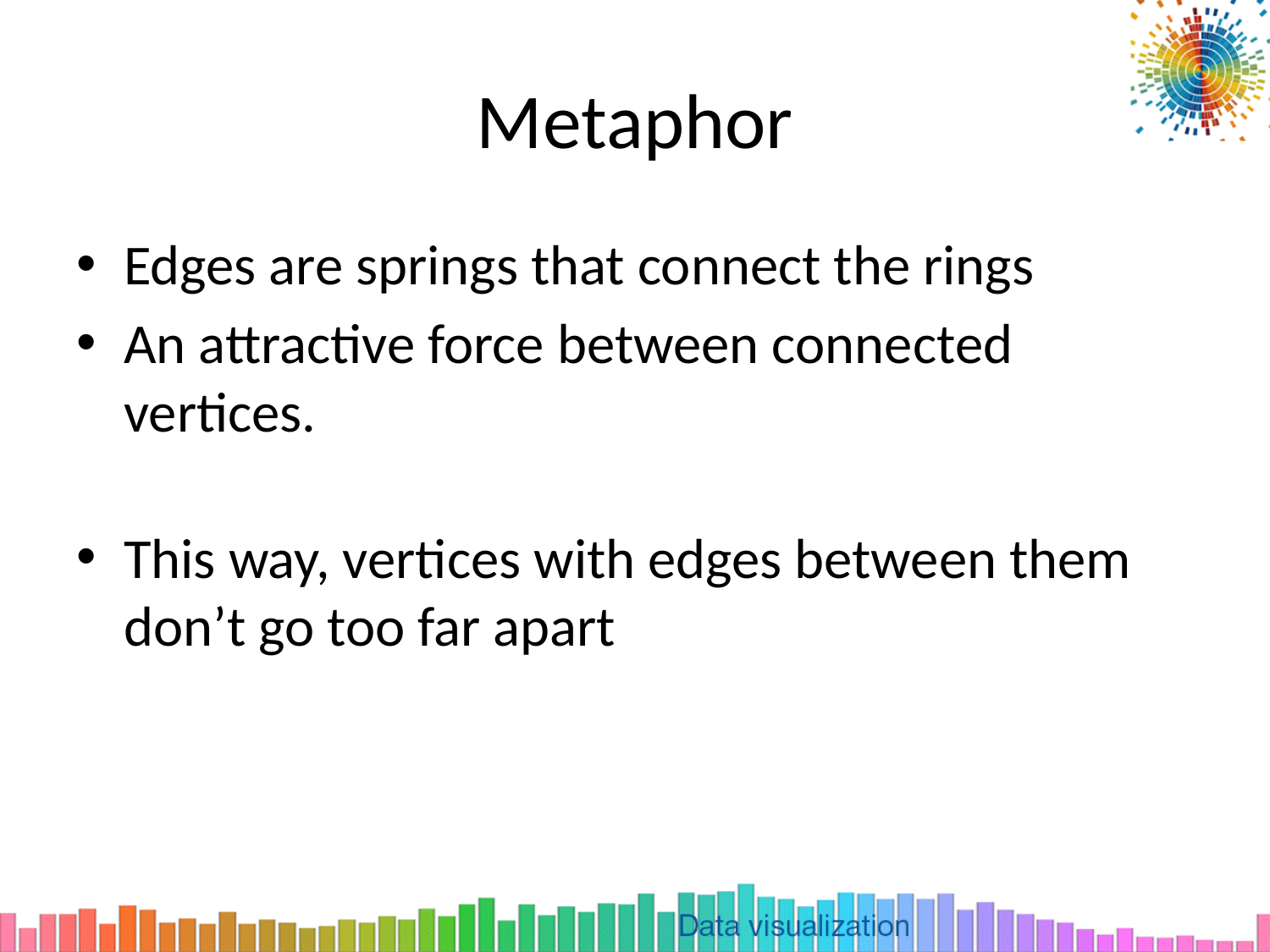

# Metaphor
Edges are springs that connect the rings
An attractive force between connected vertices.
This way, vertices with edges between them don’t go too far apart